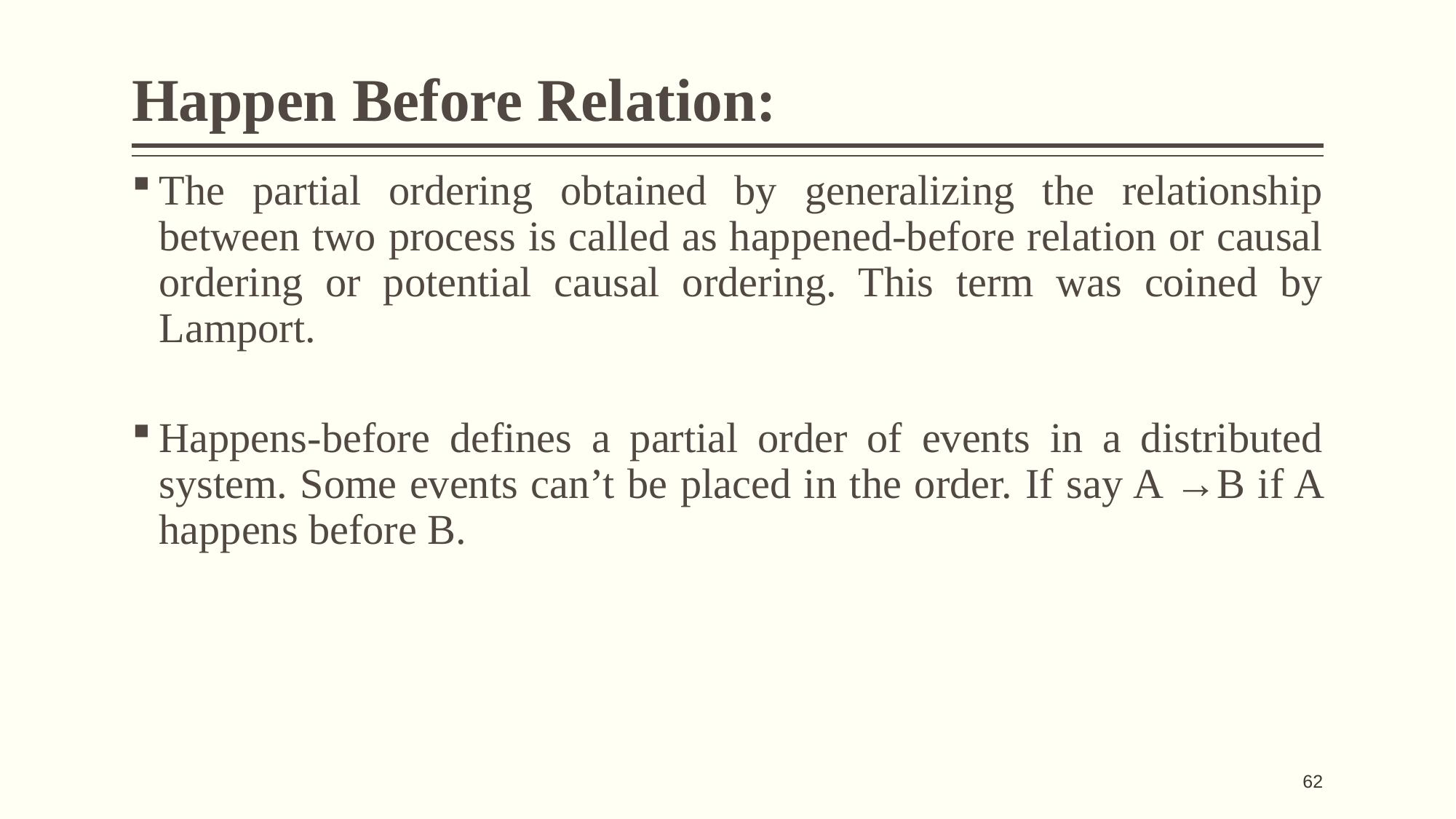

# Happen Before Relation:
The partial ordering obtained by generalizing the relationship between two process is called as happened-before relation or causal ordering or potential causal ordering. This term was coined by Lamport.

Happens-before defines a partial order of events in a distributed system. Some events can’t be placed in the order. If say A →B if A happens before B.
62